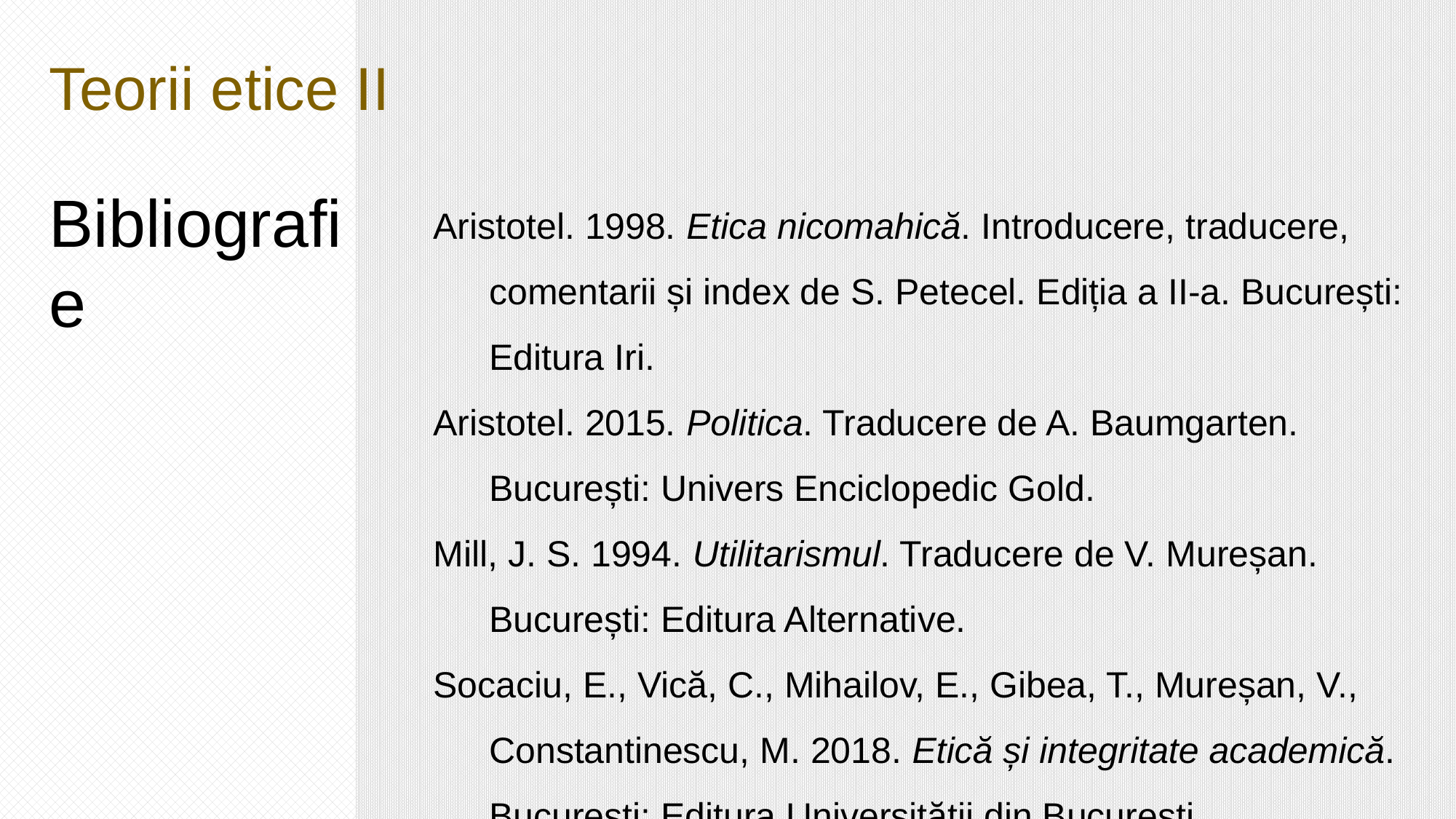

Teorii etice II
Bibliografie
Aristotel. 1998. Etica nicomahică. Introducere, traducere, comentarii și index de S. Petecel. Ediția a II-a. București: Editura Iri.
Aristotel. 2015. Politica. Traducere de A. Baumgarten. București: Univers Enciclopedic Gold.
Mill, J. S. 1994. Utilitarismul. Traducere de V. Mureșan. București: Editura Alternative.
Socaciu, E., Vică, C., Mihailov, E., Gibea, T., Mureșan, V., Constantinescu, M. 2018. Etică și integritate academică. București: Editura Universității din București.